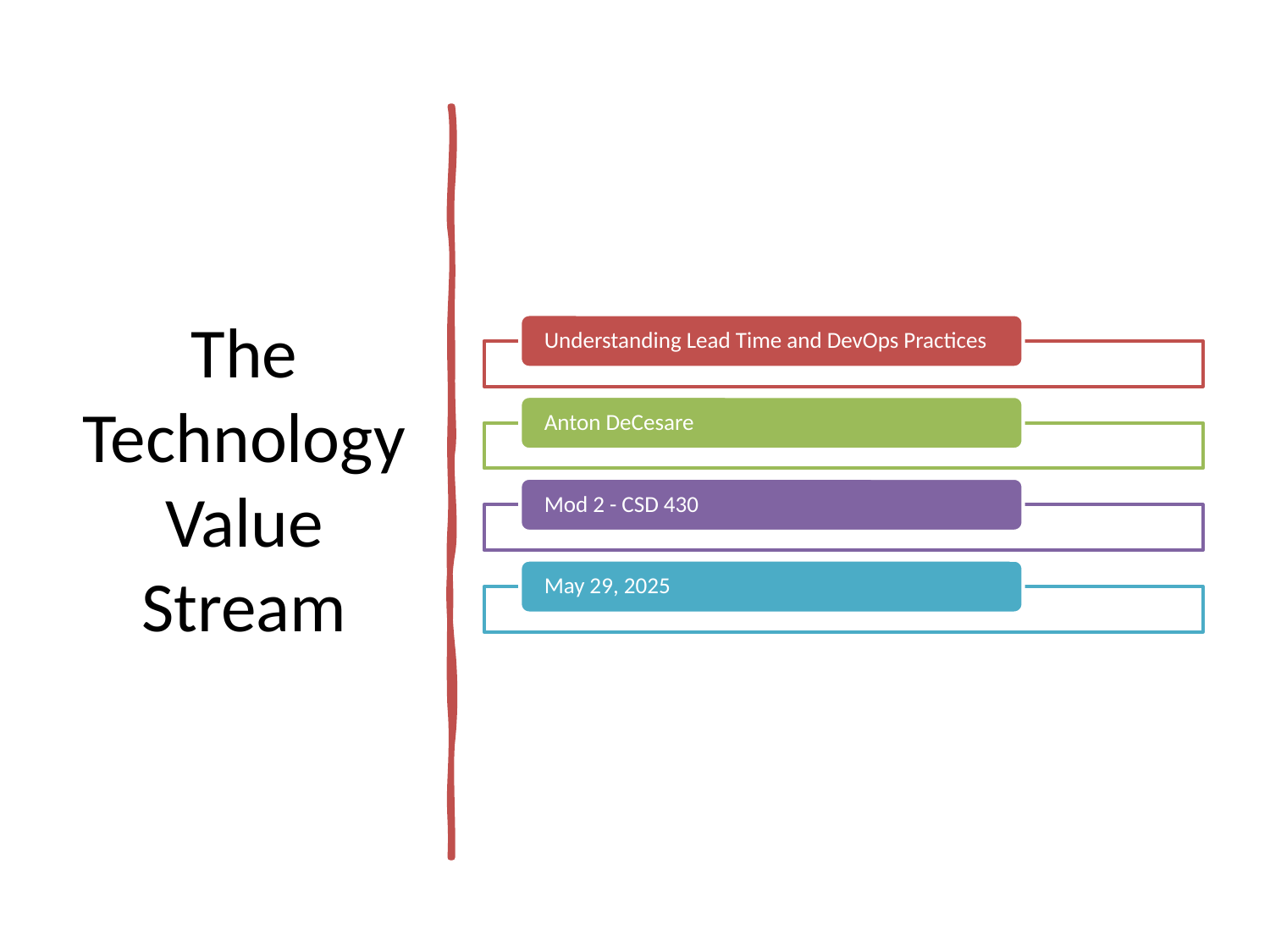

Understanding Lead Time and DevOps Practices
Anton DeCesare
Mod 2 - CSD 430
May 29, 2025
# The Technology Value Stream